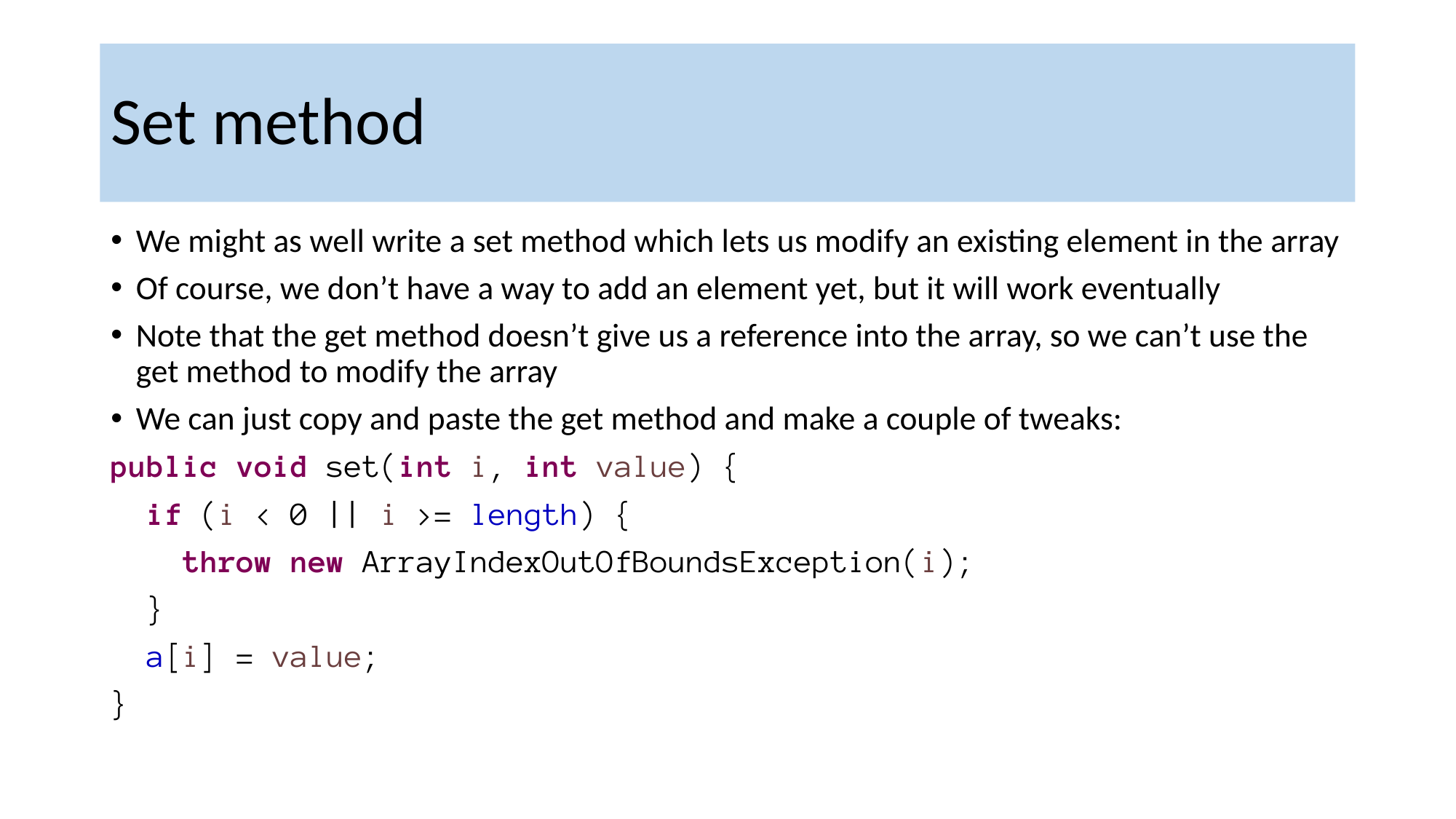

# Set method
We might as well write a set method which lets us modify an existing element in the array
Of course, we don’t have a way to add an element yet, but it will work eventually
Note that the get method doesn’t give us a reference into the array, so we can’t use the get method to modify the array
We can just copy and paste the get method and make a couple of tweaks:
public void set(int i, int value) {
  if (i < 0 || i >= length) {
    throw new ArrayIndexOutOfBoundsException(i);
  }
  a[i] = value;
}